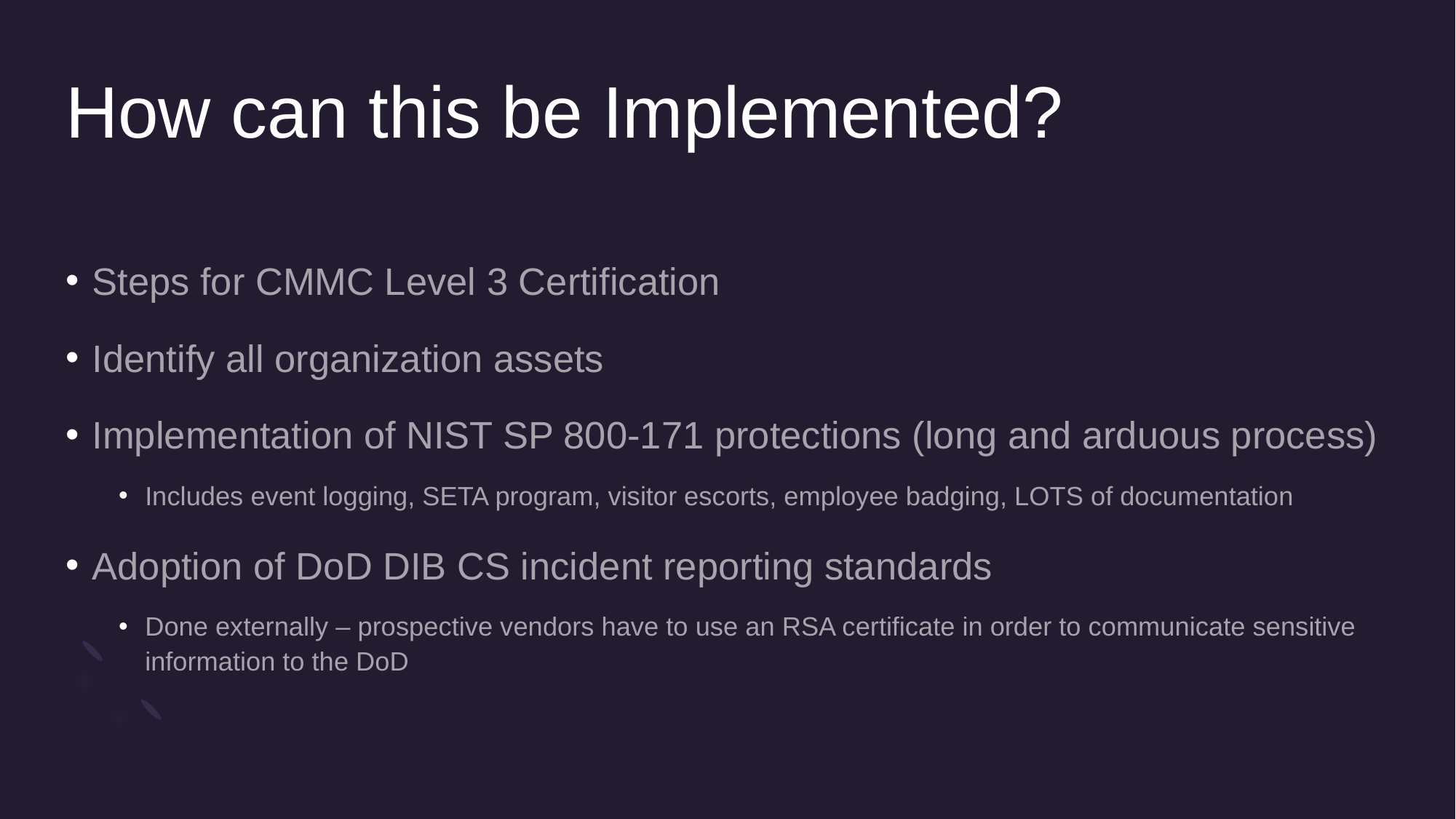

# How can this be Implemented?
Steps for CMMC Level 3 Certification
Identify all organization assets
Implementation of NIST SP 800-171 protections (long and arduous process)
Includes event logging, SETA program, visitor escorts, employee badging, LOTS of documentation
Adoption of DoD DIB CS incident reporting standards
Done externally – prospective vendors have to use an RSA certificate in order to communicate sensitive information to the DoD